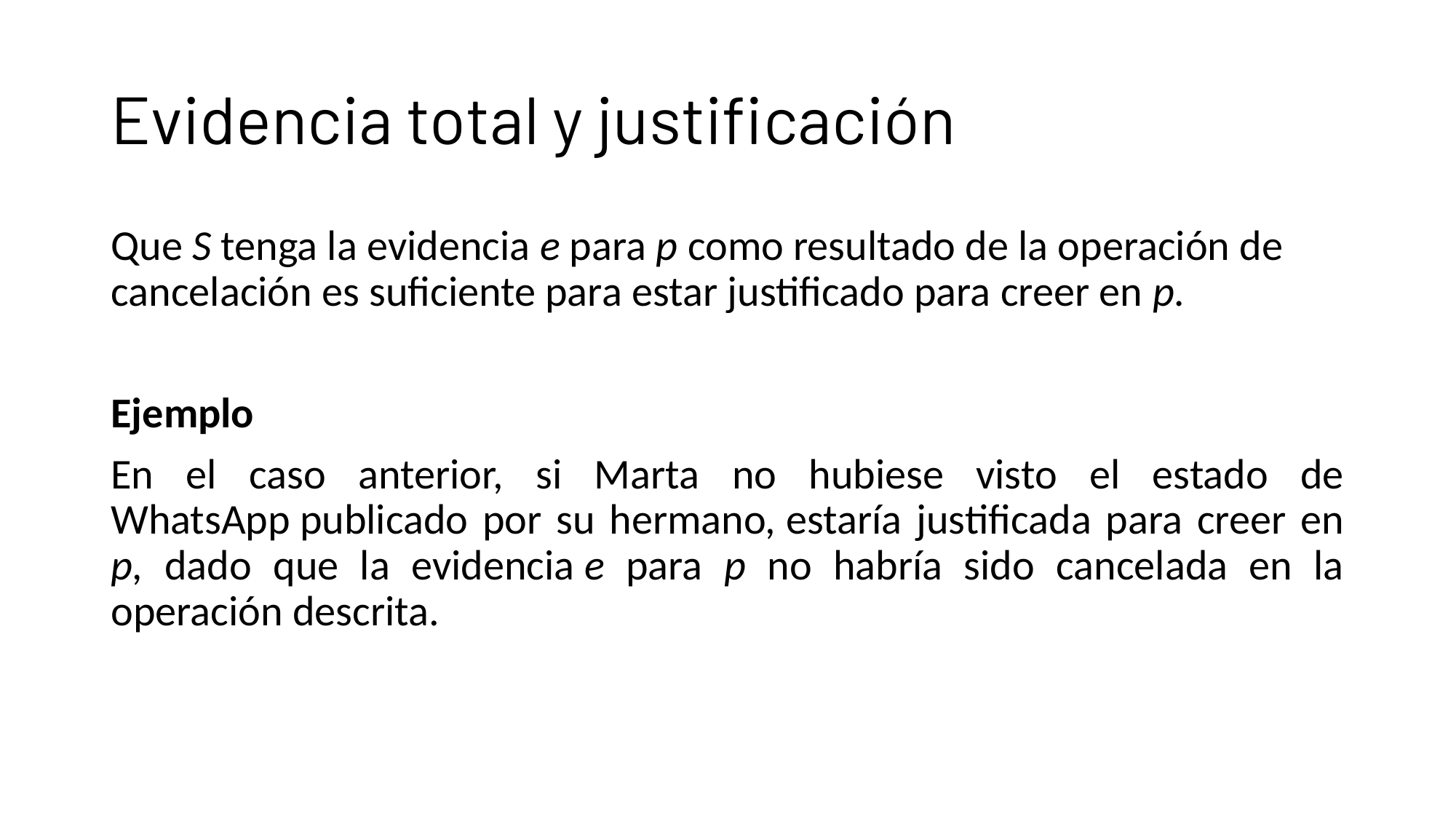

# Evidencia total y justificación
Que S tenga la evidencia e para p como resultado de la operación de cancelación es suficiente para estar justificado para creer en p.

Ejemplo
En el caso anterior, si Marta no hubiese visto el estado de WhatsApp publicado por su hermano, estaría justificada para creer en p, dado que la evidencia e para p no habría sido cancelada en la operación descrita.